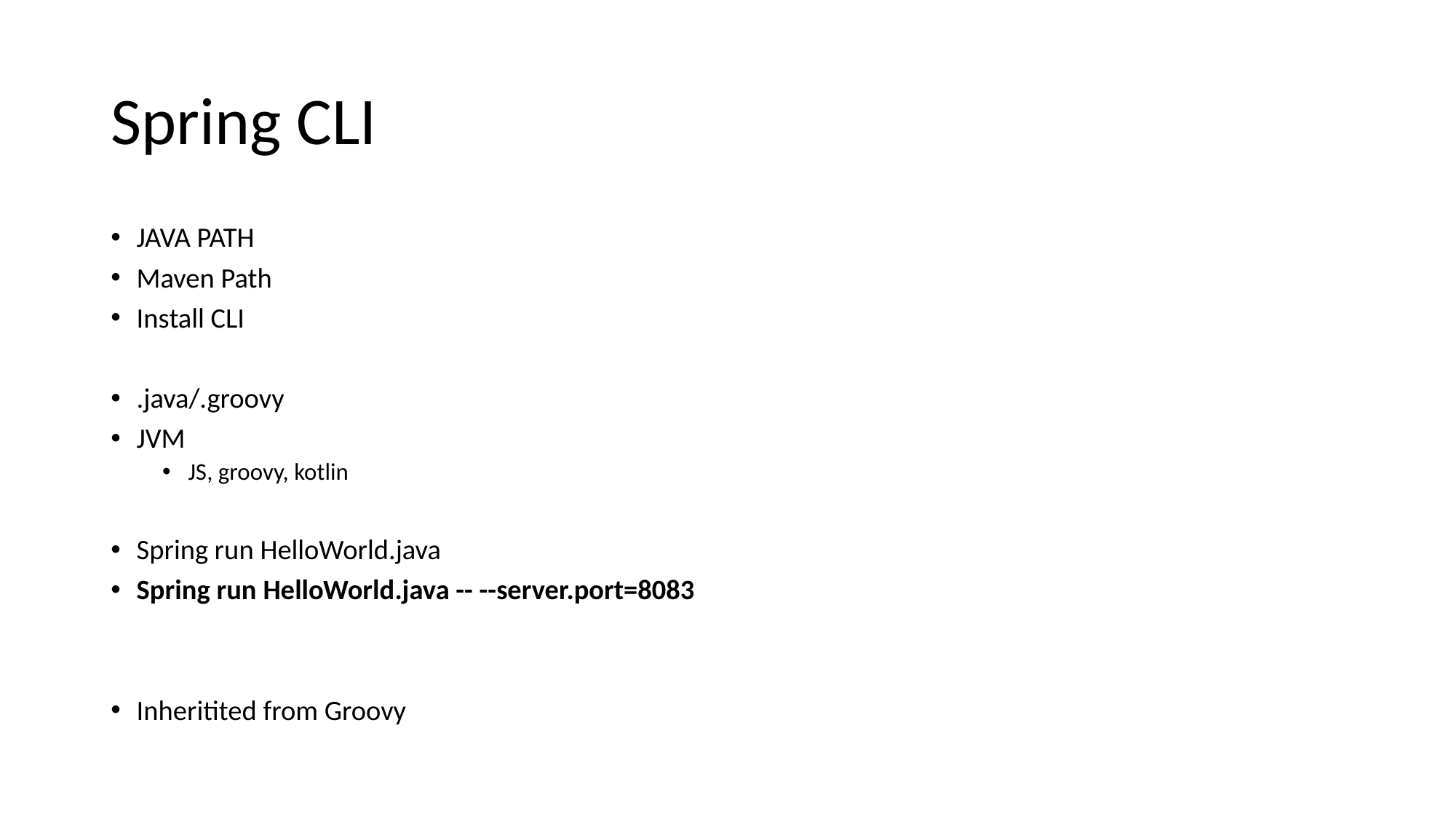

# Spring CLI
JAVA PATH
Maven Path
Install CLI

.java/.groovy
JVM
JS, groovy, kotlin

Spring run HelloWorld.java
Spring run HelloWorld.java -- --server.port=8083

Inheritited from Groovy